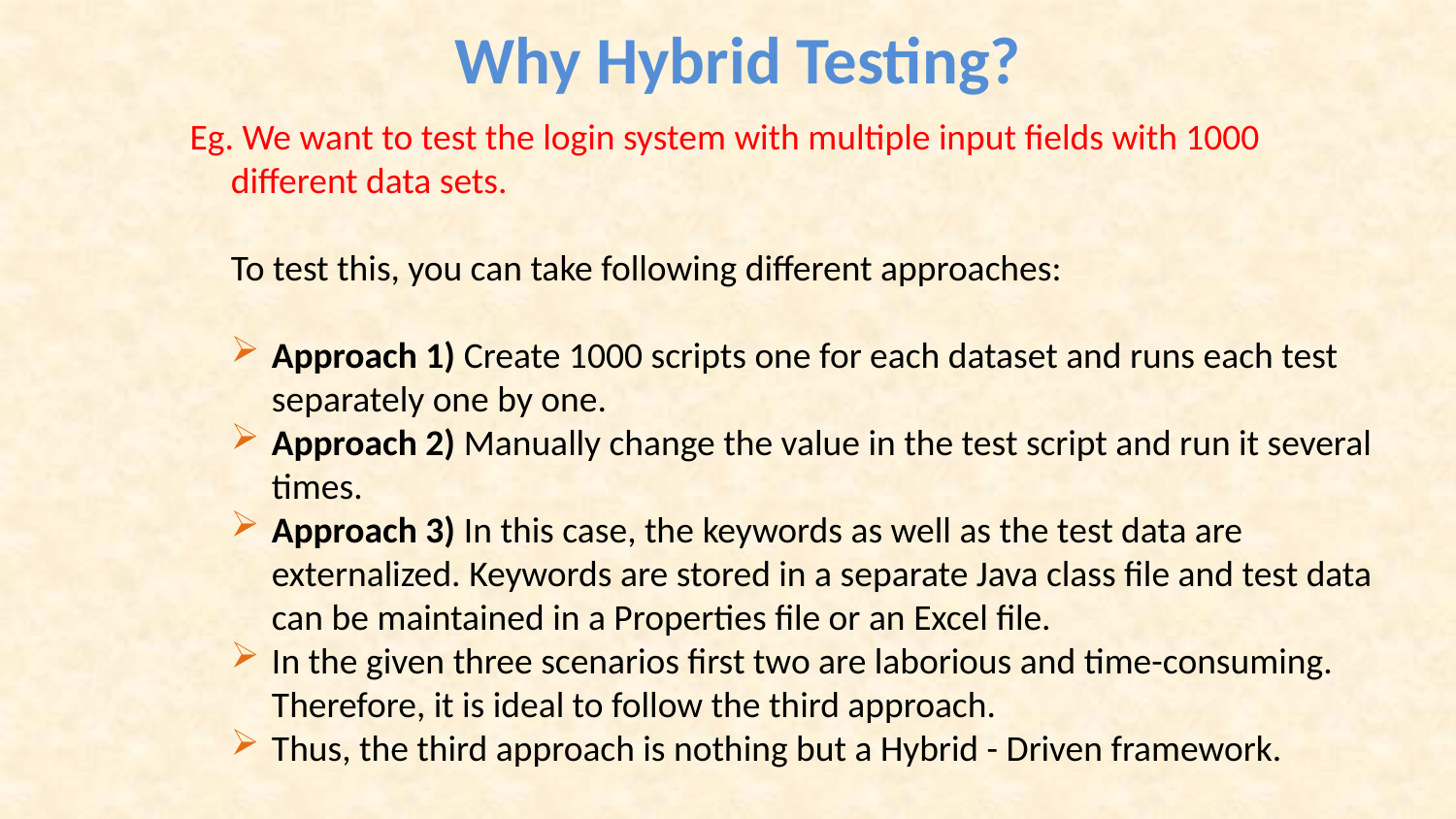

Why Hybrid Testing?

Eg. We want to test the login system with multiple input fields with 1000 different data sets.

To test this, you can take following different approaches:

Approach 1) Create 1000 scripts one for each dataset and runs each test separately one by one.
Approach 2) Manually change the value in the test script and run it several times.
Approach 3) In this case, the keywords as well as the test data are externalized. Keywords are stored in a separate Java class file and test data can be maintained in a Properties file or an Excel file.
In the given three scenarios first two are laborious and time-consuming. Therefore, it is ideal to follow the third approach.
Thus, the third approach is nothing but a Hybrid - Driven framework.